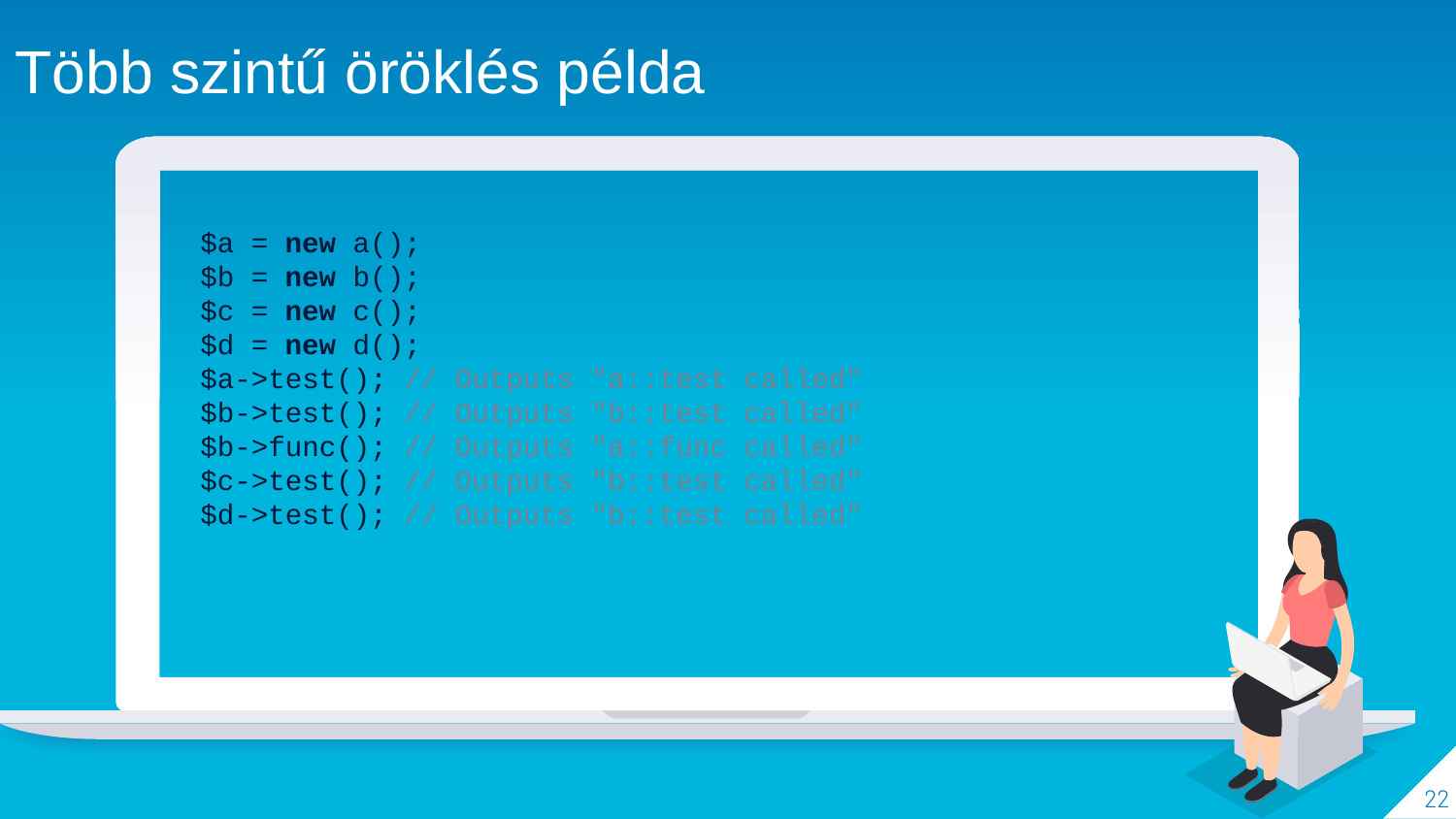

Több szintű öröklés példa

$a = new a();
$b = new b();
$c = new c();
$d = new d();
$a->test(); // Outputs "a::test called" $b->test(); // Outputs "b::test called" $b->func(); // Outputs "a::func called" $c->test(); // Outputs "b::test called" $d->test(); // Outputs "b::test called"

22